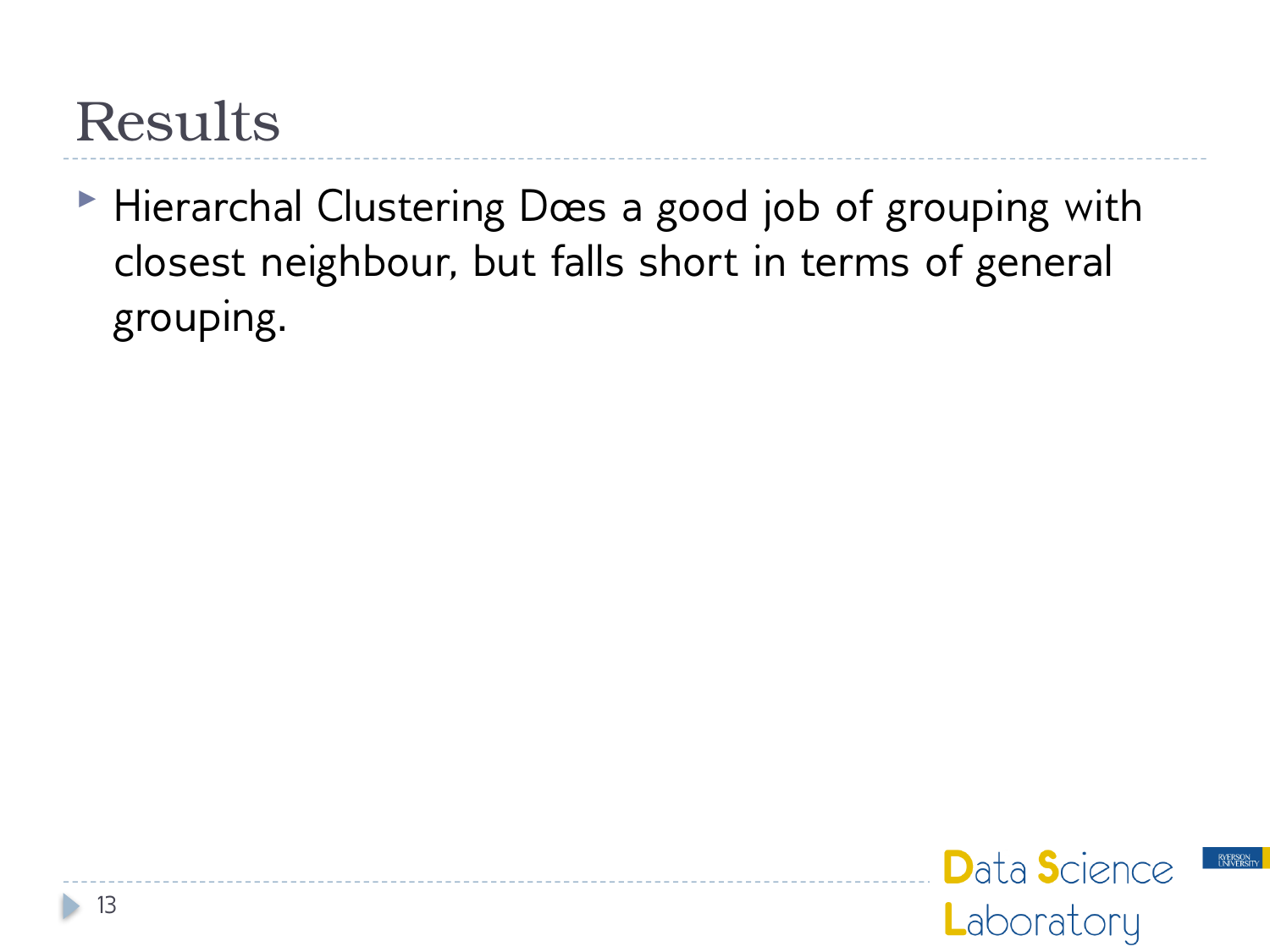

# Results
Hierarchal Clustering Does a good job of grouping with closest neighbour, but falls short in terms of general grouping.
13